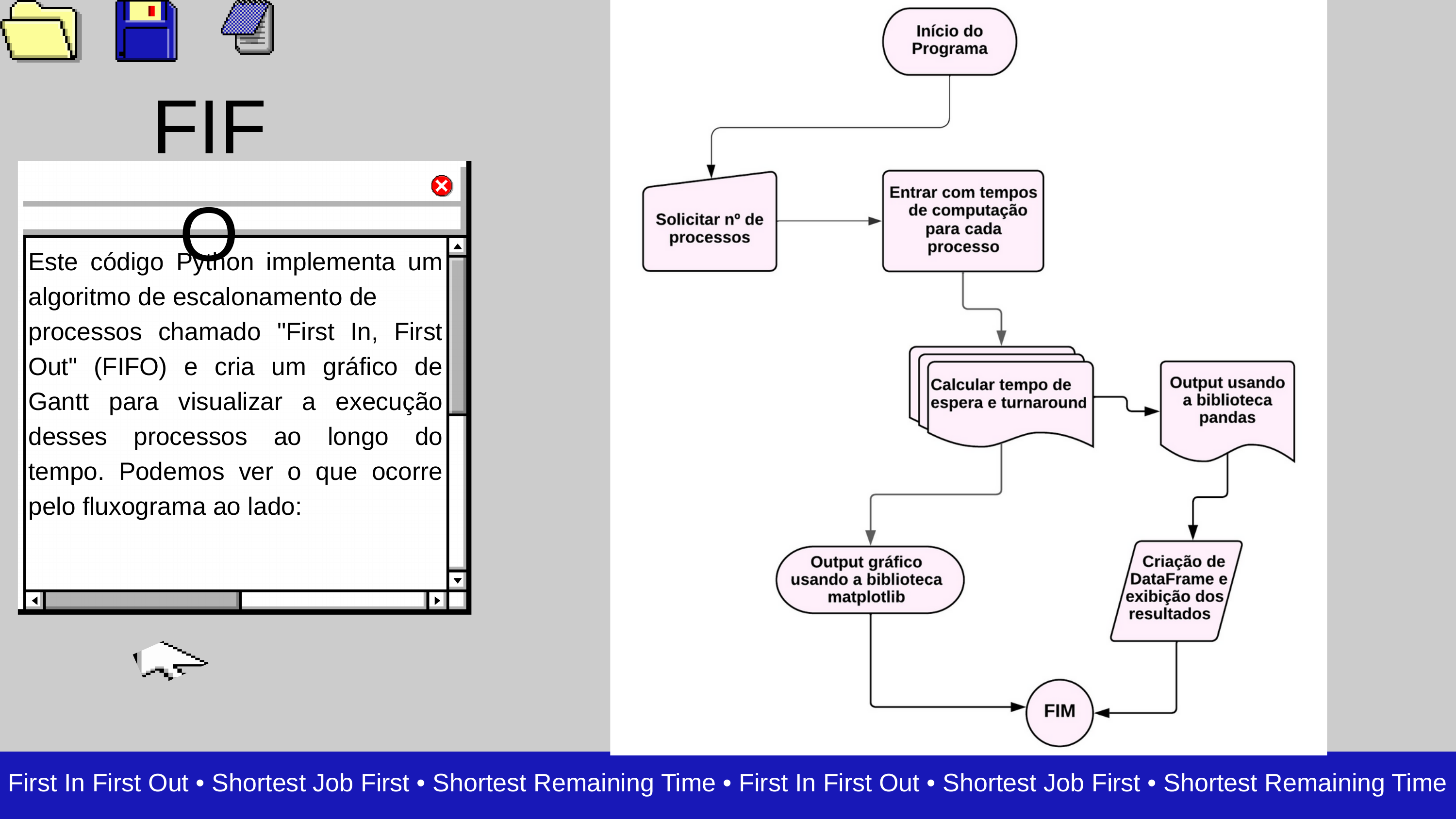

FIFO

Este código Python implementa um algoritmo de escalonamento de
processos chamado "First In, First Out" (FIFO) e cria um gráfico de Gantt para visualizar a execução desses processos ao longo do tempo. Podemos ver o que ocorre pelo fluxograma ao lado:

First In First Out • Shortest Job First • Shortest Remaining Time • First In First Out • Shortest Job First • Shortest Remaining Time